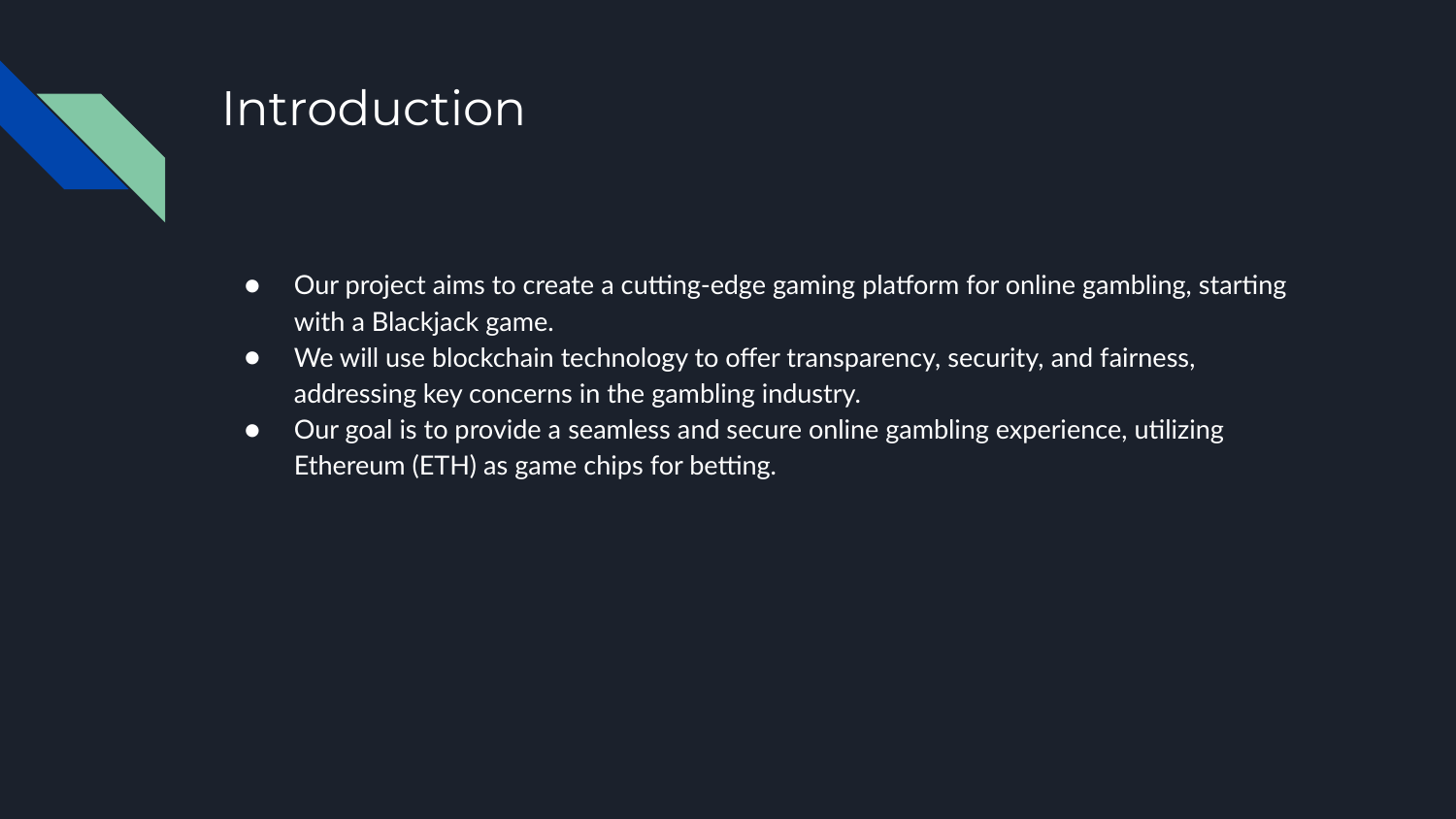

# Introduction
Our project aims to create a cutting-edge gaming platform for online gambling, starting with a Blackjack game.
We will use blockchain technology to offer transparency, security, and fairness, addressing key concerns in the gambling industry.
Our goal is to provide a seamless and secure online gambling experience, utilizing Ethereum (ETH) as game chips for betting.